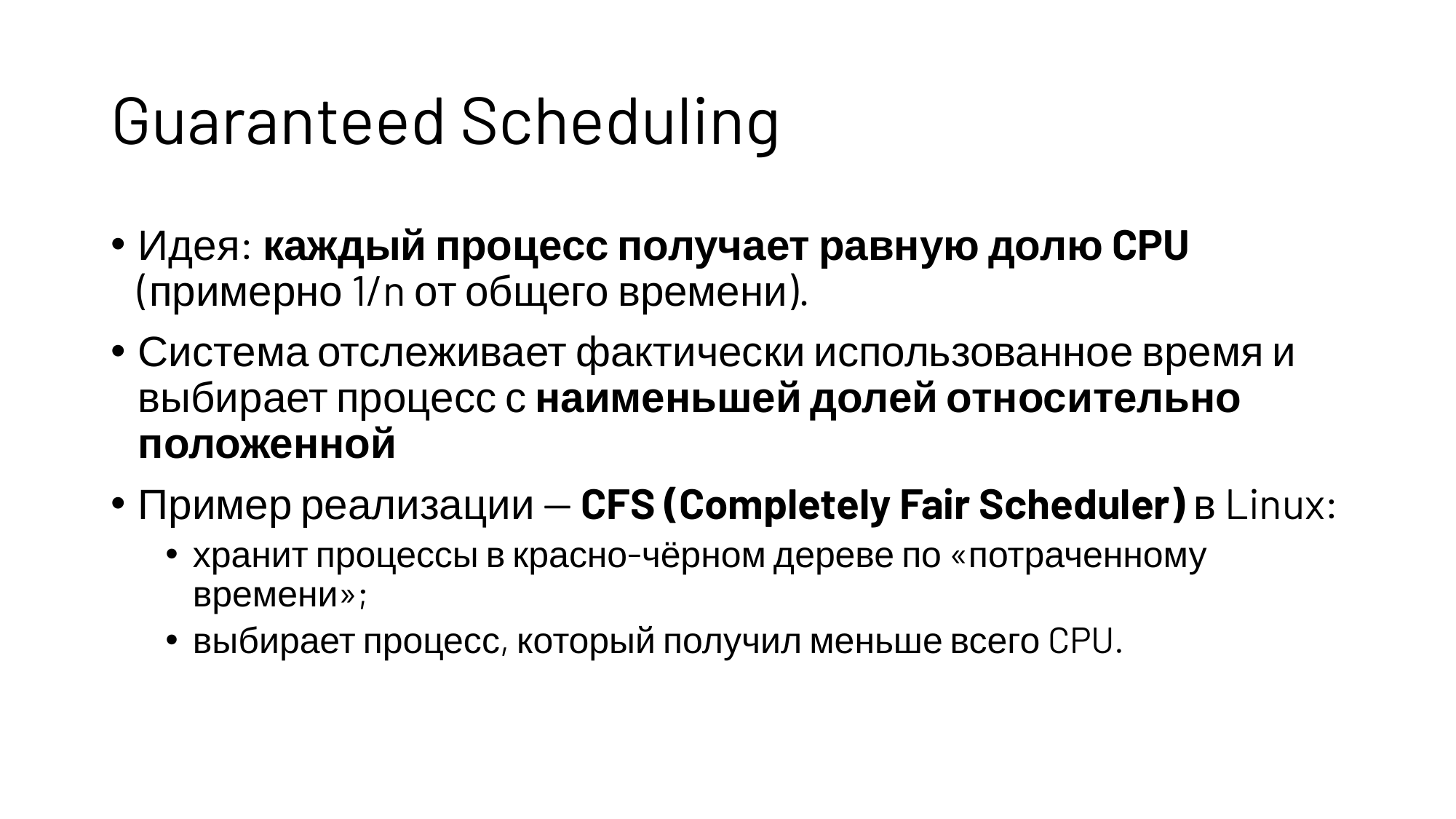

# Guaranteed Scheduling
Идея: каждый процесс получает равную долю CPU (примерно 1/n от общего времени).
Система отслеживает фактически использованное время и выбирает процесс с наименьшей долей относительно положенной
Пример реализации — CFS (Completely Fair Scheduler) в Linux:
хранит процессы в красно-чёрном дереве по «потраченному времени»;
выбирает процесс, который получил меньше всего CPU.